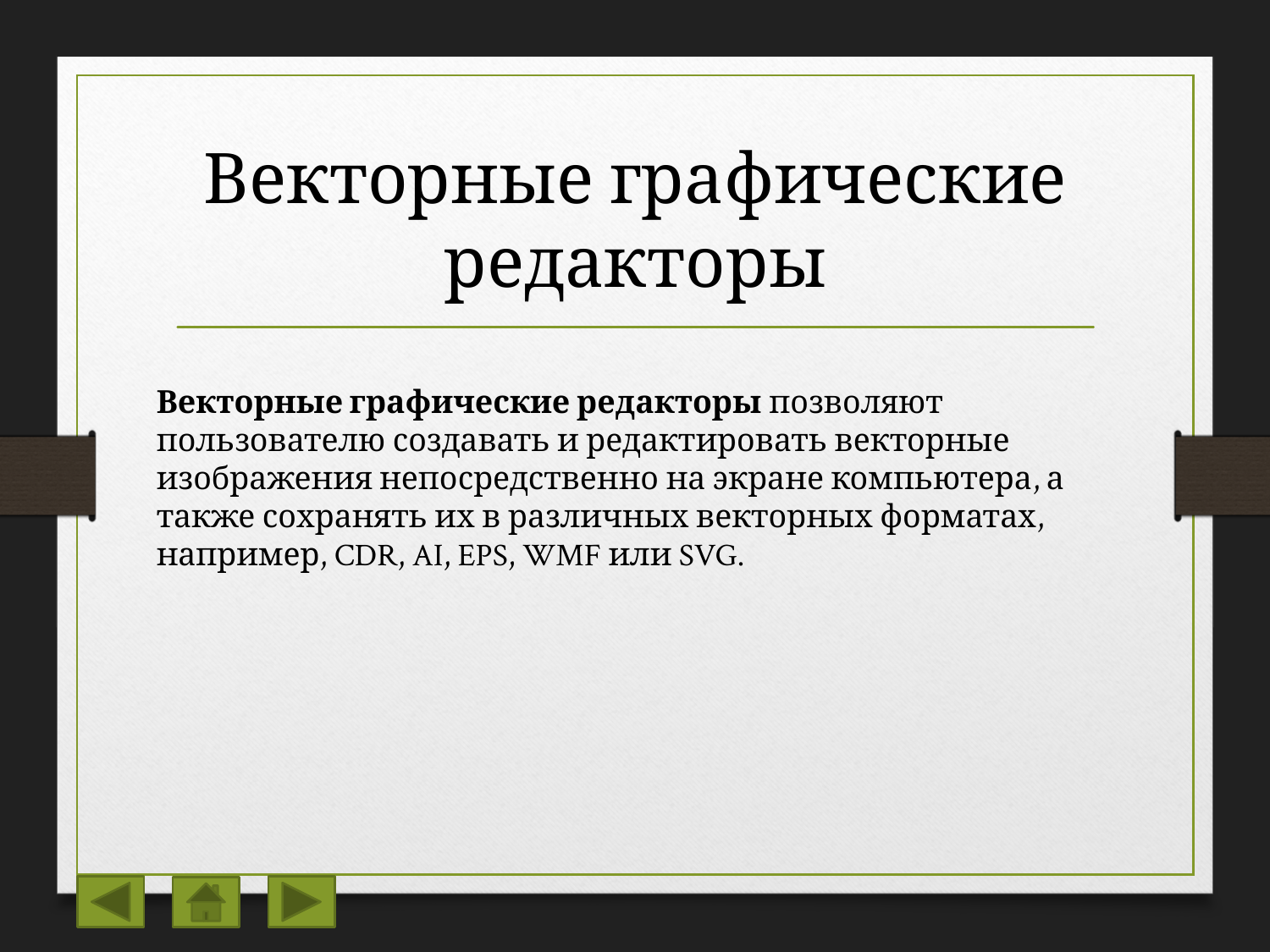

# Векторные графические редакторы
Векторные графические редакторы позволяют пользователю создавать и редактировать векторные изображения непосредственно на экране компьютера, а также сохранять их в различных векторных форматах, например, CDR, AI, EPS, WMF или SVG.